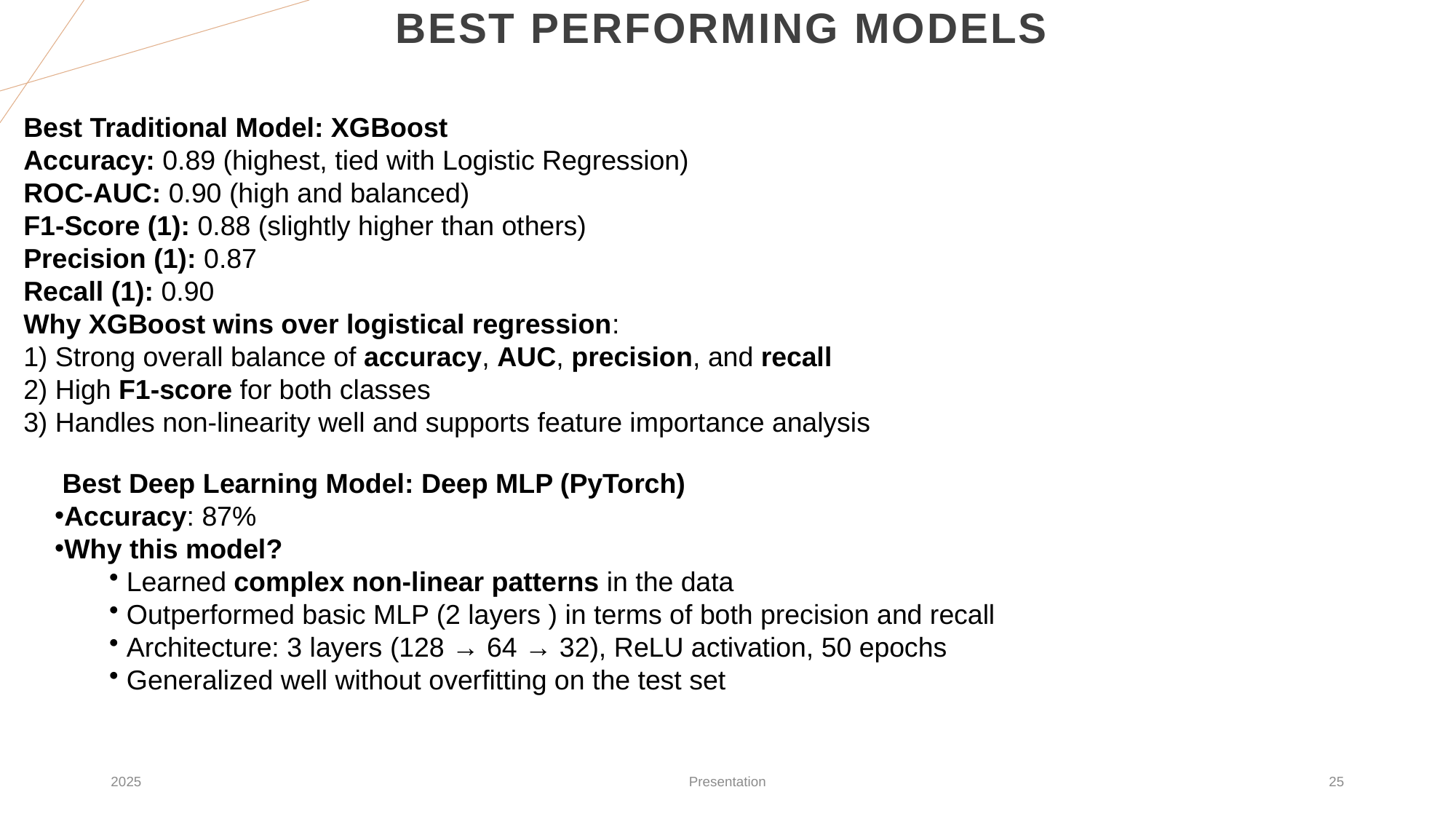

# Best Performing Models
Best Traditional Model: XGBoost
Accuracy: 0.89 (highest, tied with Logistic Regression)
ROC-AUC: 0.90 (high and balanced)
F1-Score (1): 0.88 (slightly higher than others)
Precision (1): 0.87
Recall (1): 0.90
Why XGBoost wins over logistical regression:
1) Strong overall balance of accuracy, AUC, precision, and recall
2) High F1-score for both classes
3) Handles non-linearity well and supports feature importance analysis
 Best Deep Learning Model: Deep MLP (PyTorch)
Accuracy: 87%
Why this model?
 Learned complex non-linear patterns in the data
 Outperformed basic MLP (2 layers ) in terms of both precision and recall
 Architecture: 3 layers (128 → 64 → 32), ReLU activation, 50 epochs
 Generalized well without overfitting on the test set

2025
Presentation
25